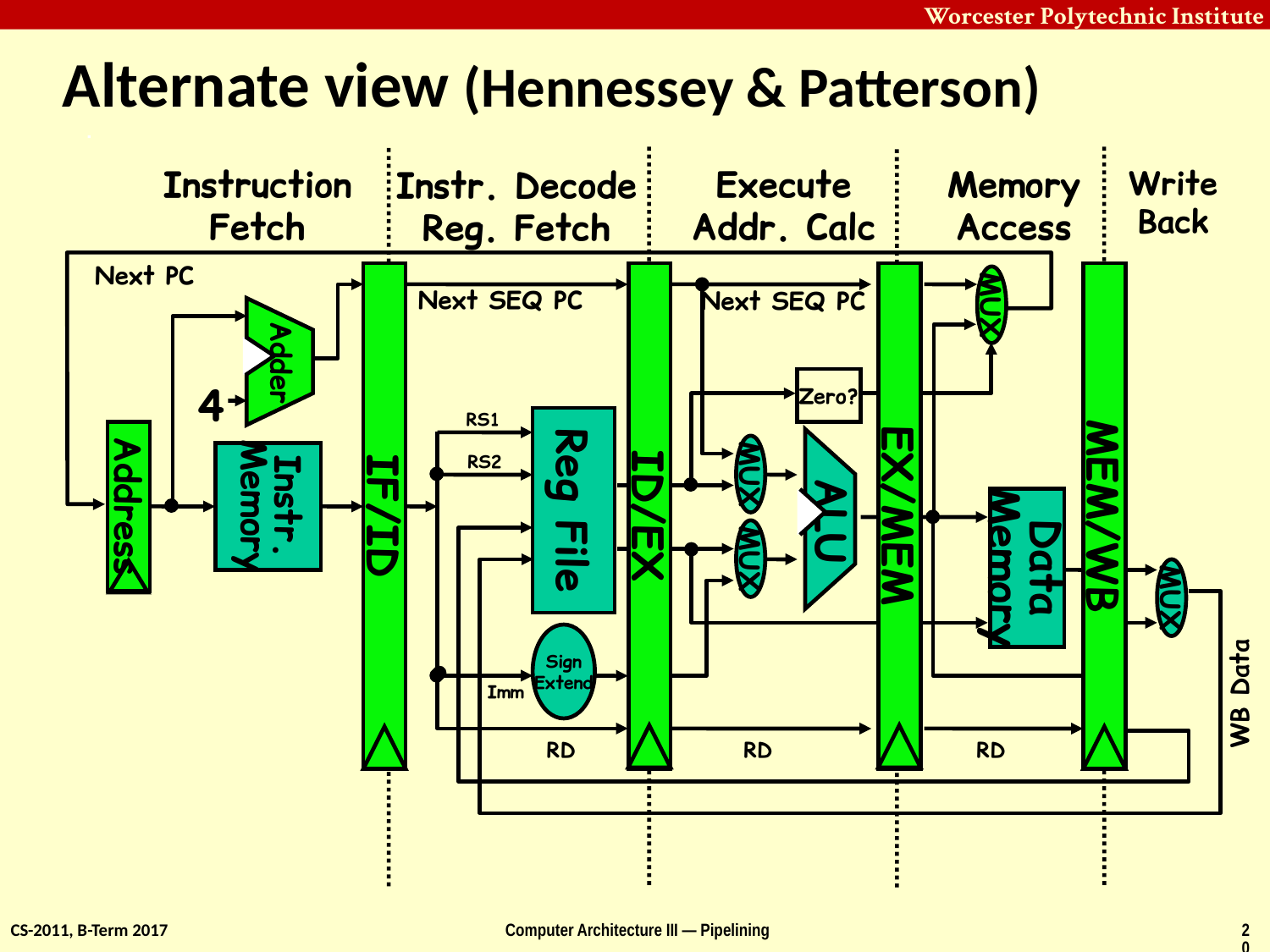

# Alternate view (Hennessey & Patterson)

Instruction
Fetch
Execute
Addr. Calc
Memory
Access

Instr. Decode
Reg. Fetch
Write
Back

Next PC
IF/ID

ID/EX

EX/MEM

MEM/WB

MUX
Next SEQ PC
Next SEQ PC

Adder

4

Zero?

RS1
Reg File
Address

MUX
Instr.
Memory

ALU

RS2

Data
Memory

MUX

MUX

Sign
Extend

WB Data
Imm

RD
RD
RD
CS-2011, B-Term 2017
Computer Architecture III — Pipelining
20